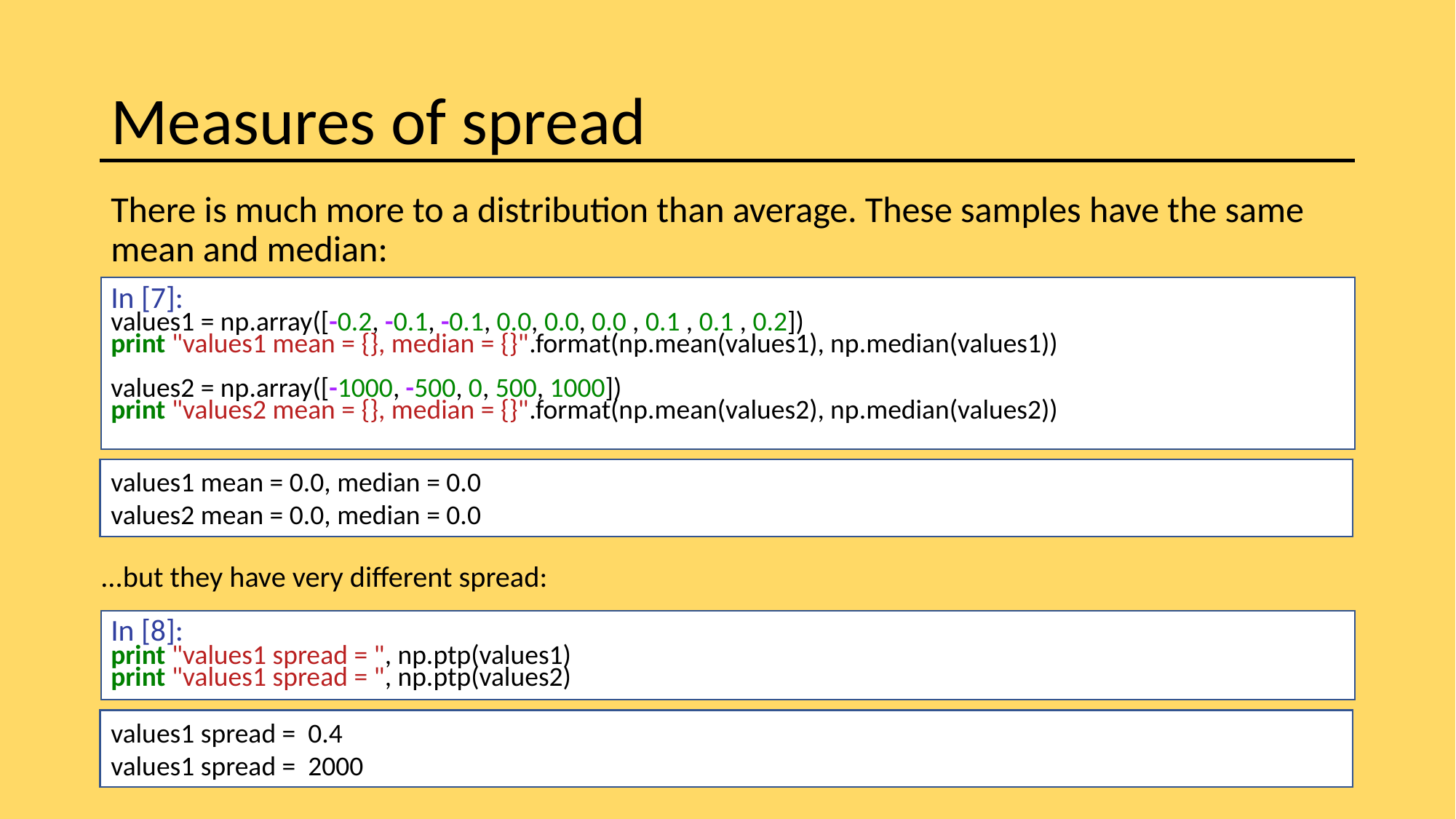

# Measures of spread
There is much more to a distribution than average. These samples have the same mean and median:

In [7]:
values1 = np.array([-0.2, -0.1, -0.1, 0.0, 0.0, 0.0 , 0.1 , 0.1 , 0.2])
print "values1 mean = {}, median = {}".format(np.mean(values1), np.median(values1))
​
values2 = np.array([-1000, -500, 0, 500, 1000])
print "values2 mean = {}, median = {}".format(np.mean(values2), np.median(values2))

values1 mean = 0.0, median = 0.0
values2 mean = 0.0, median = 0.0
...but they have very different spread:

In [8]:
print "values1 spread = ", np.ptp(values1)
print "values1 spread = ", np.ptp(values2)

values1 spread =  0.4
values1 spread =  2000